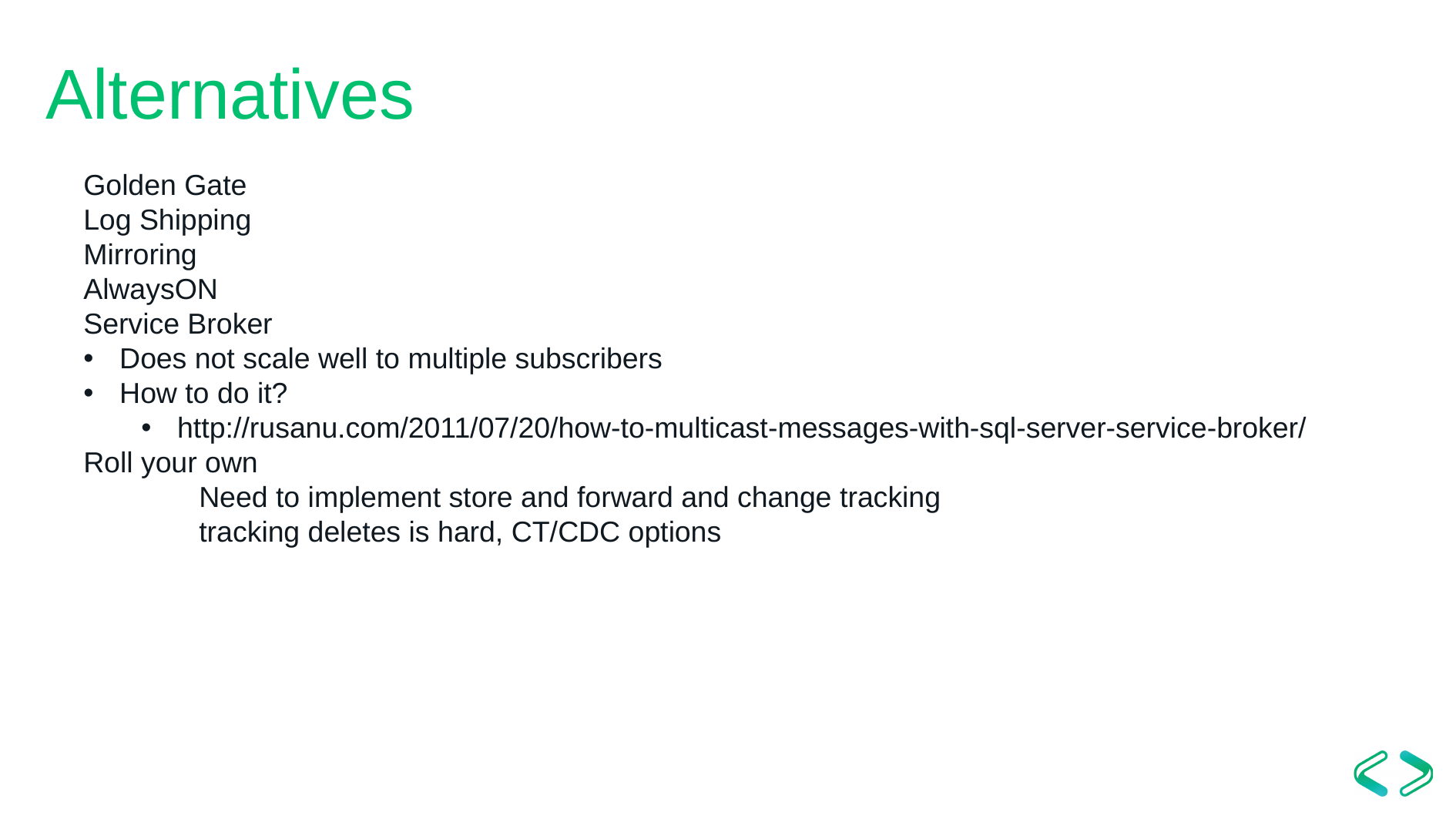

# Alternatives
Golden Gate
Log Shipping
Mirroring
AlwaysON
Service Broker
Does not scale well to multiple subscribers
How to do it?
http://rusanu.com/2011/07/20/how-to-multicast-messages-with-sql-server-service-broker/
Roll your own
	Need to implement store and forward and change tracking
	tracking deletes is hard, CT/CDC options